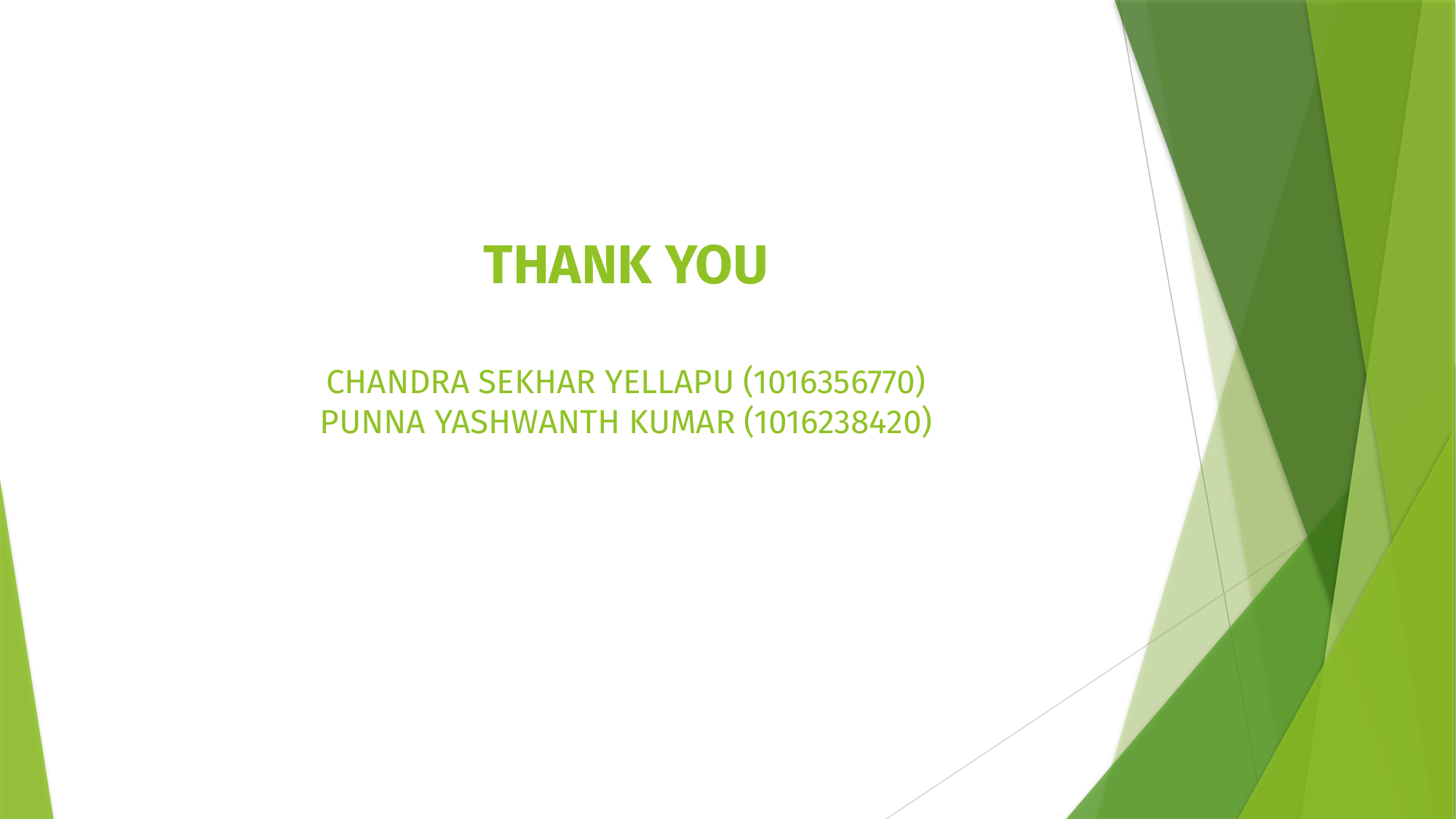

# THANK YOU CHANDRA SEKHAR YELLAPU (1016356770) PUNNA YASHWANTH KUMAR (1016238420)